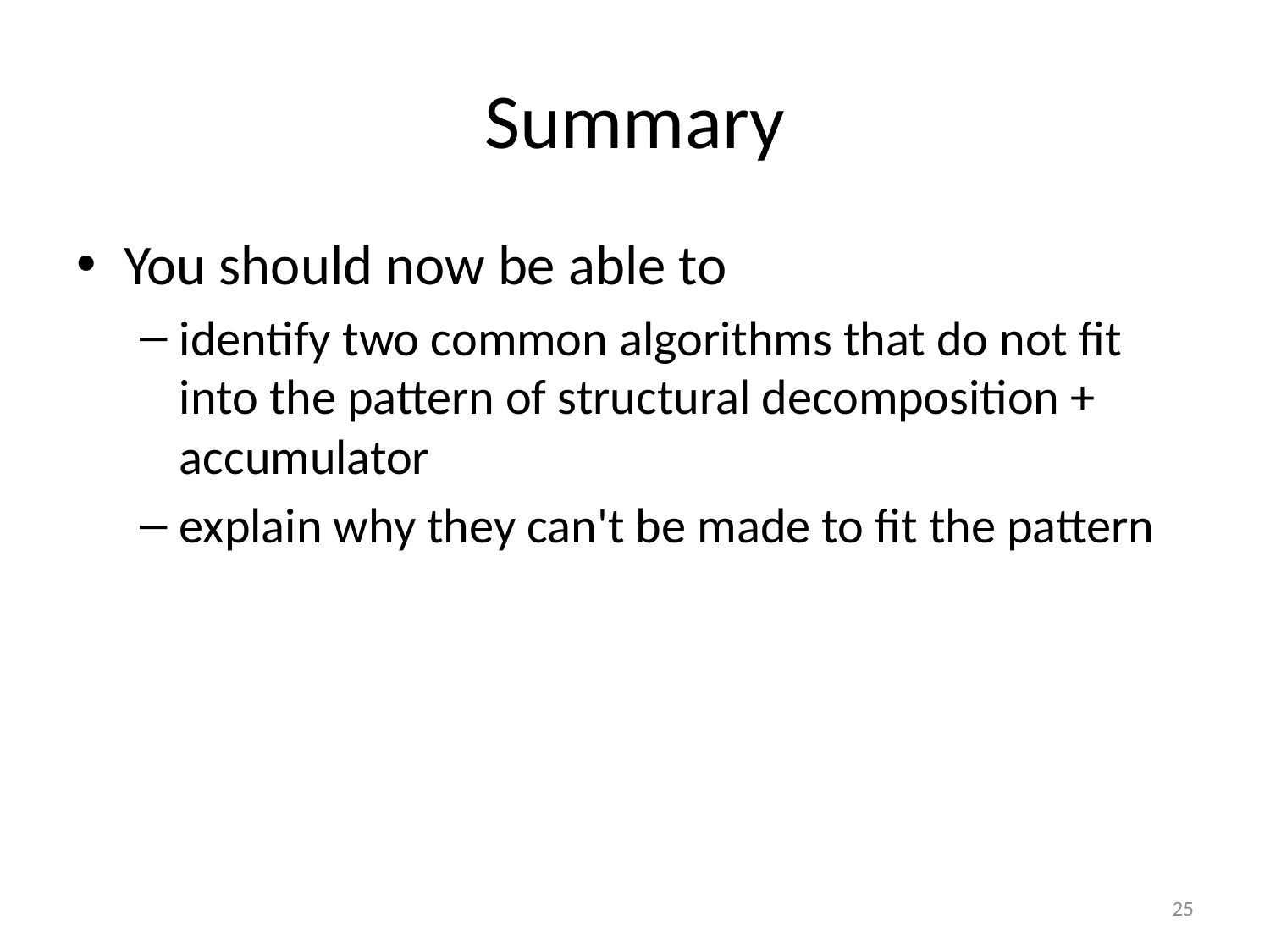

# Summary
You should now be able to
identify two common algorithms that do not fit into the pattern of structural decomposition + accumulator
explain why they can't be made to fit the pattern
25